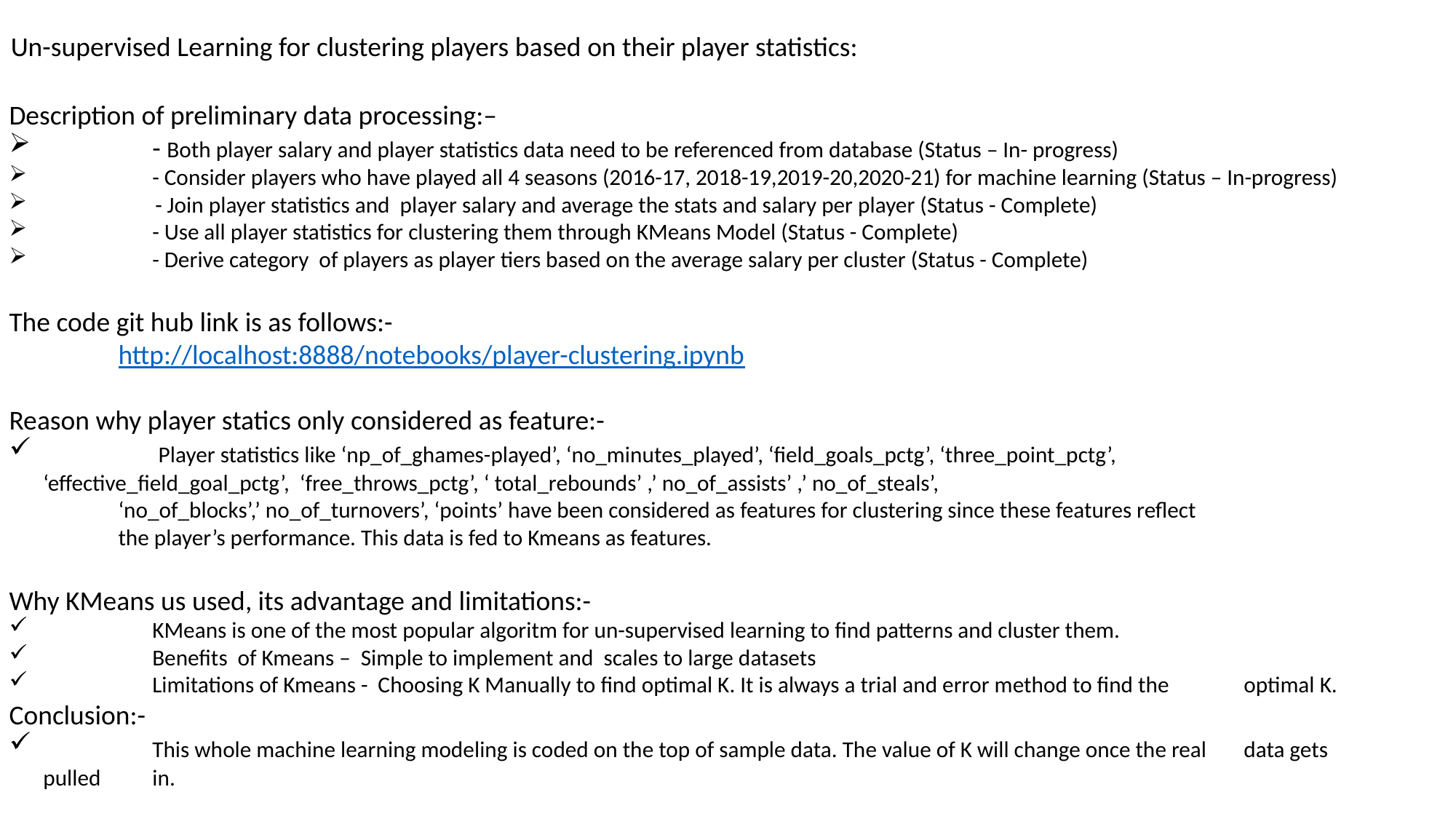

Un-supervised Learning for clustering players based on their player statistics:
Description of preliminary data processing:–
	- Both player salary and player statistics data need to be referenced from database (Status – In- progress)
	- Consider players who have played all 4 seasons (2016-17, 2018-19,2019-20,2020-21) for machine learning (Status – In-progress)
                      - Join player statistics and  player salary and average the stats and salary per player (Status - Complete)
	- Use all player statistics for clustering them through KMeans Model (Status - Complete)
	- Derive category  of players as player tiers based on the average salary per cluster (Status - Complete)

The code git hub link is as follows:-
	http://localhost:8888/notebooks/player-clustering.ipynb

Reason why player statics only considered as feature:-
      	 Player statistics like ‘np_of_ghames-played’, ‘no_minutes_played’, ‘field_goals_pctg’, ‘three_point_pctg’,    	‘effective_field_goal_pctg’,  ‘free_throws_pctg’, ‘ total_rebounds’ ,’ no_of_assists’ ,’ no_of_steals’,
	‘no_of_blocks’,’ no_of_turnovers’, ‘points’ have been considered as features for clustering since these features reflect
	the player’s performance. This data is fed to Kmeans as features.

Why KMeans us used, its advantage and limitations:-
    	KMeans is one of the most popular algoritm for un-supervised learning to find patterns and cluster them.
        	Benefits  of Kmeans –  Simple to implement and  scales to large datasets
        	Limitations of Kmeans -  Choosing K Manually to find optimal K. It is always a trial and error method to find the 	optimal K.
Conclusion:-
         	This whole machine learning modeling is coded on the top of sample data. The value of K will change once the real     	data gets pulled 	in.